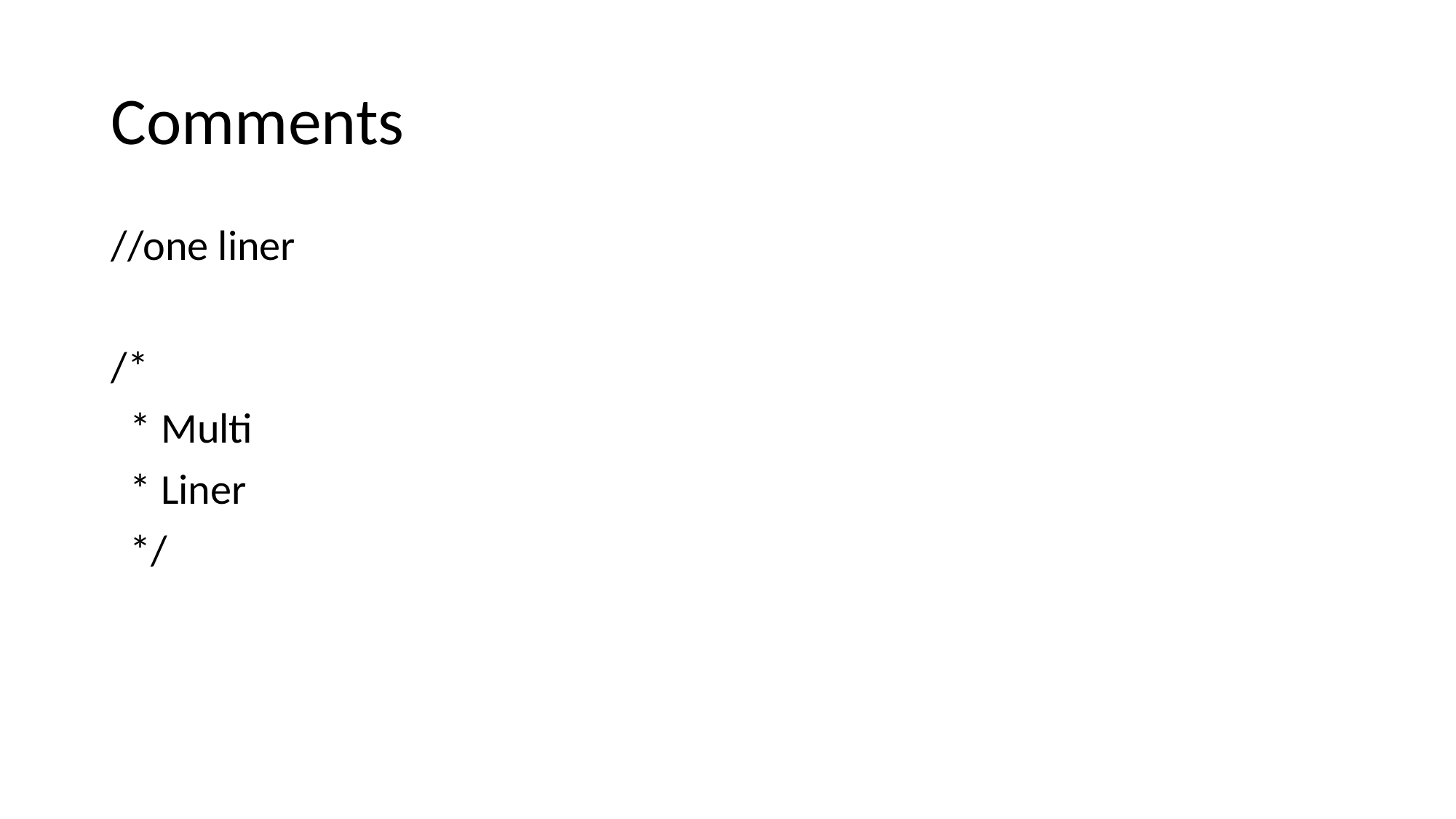

# Comments
//one liner

/*
  * Multi
  * Liner
  */